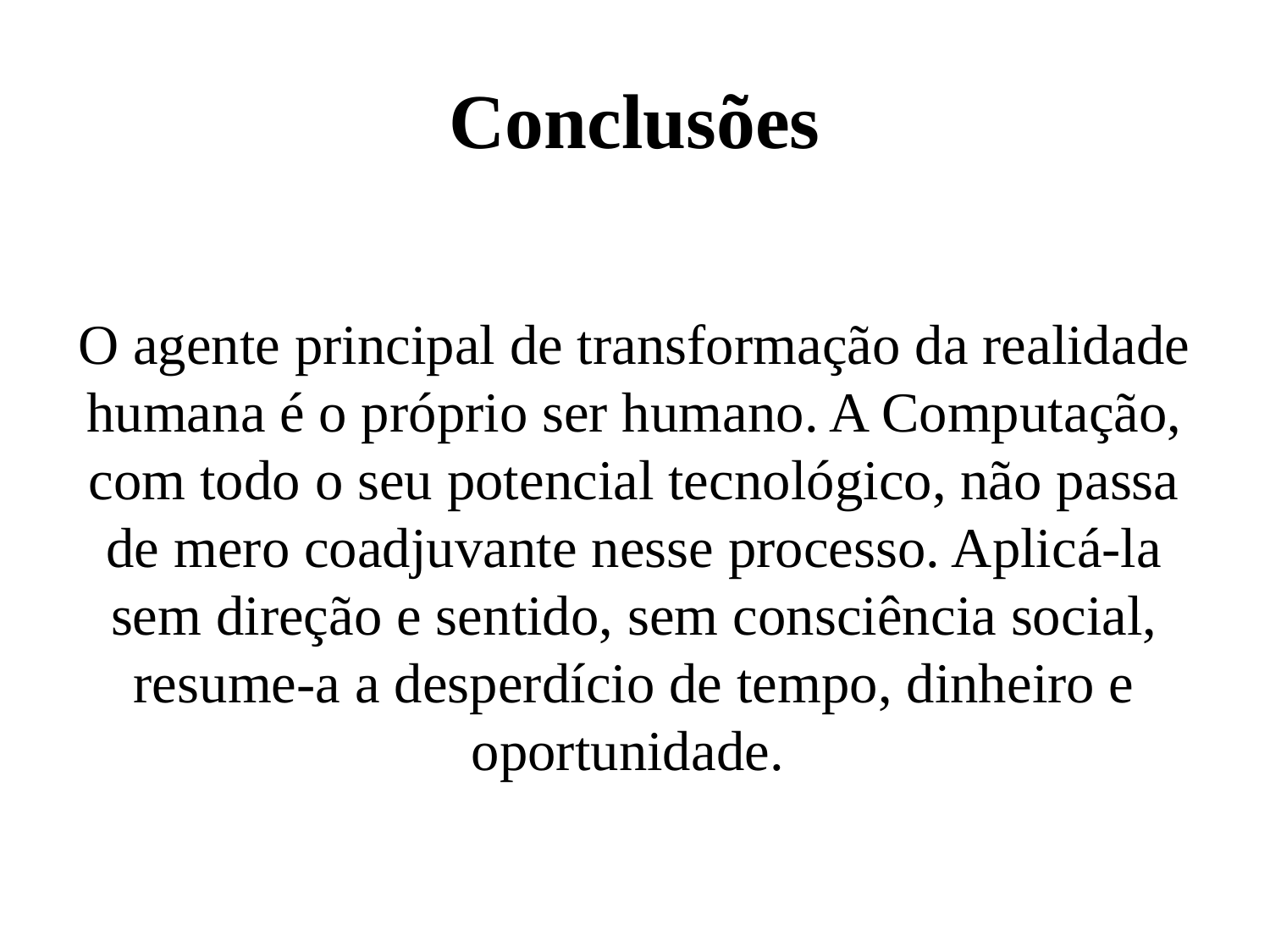

# Conclusões

O agente principal de transformação da realidade humana é o próprio ser humano. A Computação, com todo o seu potencial tecnológico, não passa de mero coadjuvante nesse processo. Aplicá-la sem direção e sentido, sem consciência social, resume-a a desperdício de tempo, dinheiro e oportunidade.